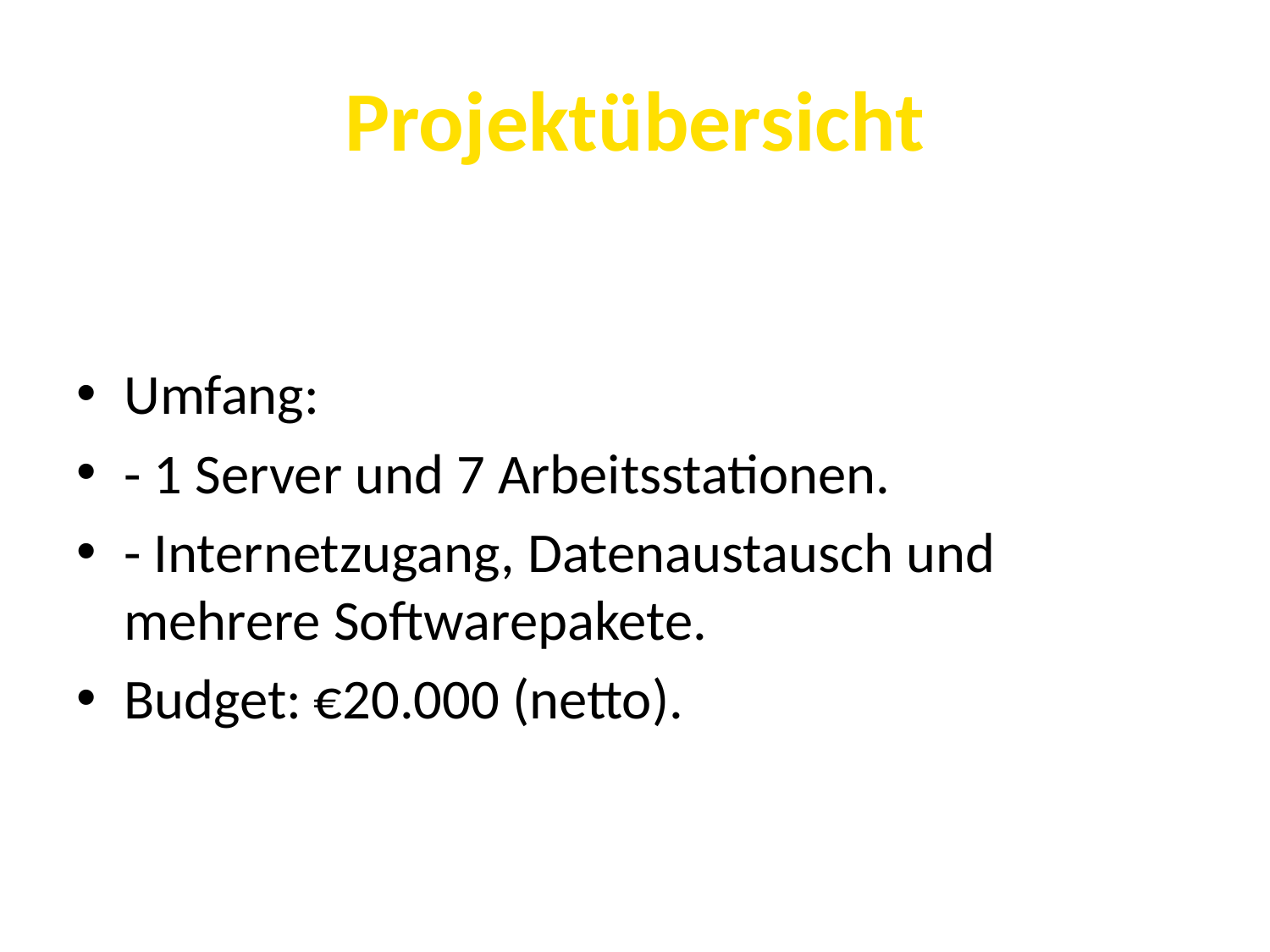

# Projektübersicht
Ziel: Aufbau eines zuverlässigen und sicheren Netzwerks für die Arztpraxis.
Umfang:
- 1 Server und 7 Arbeitsstationen.
- Internetzugang, Datenaustausch und mehrere Softwarepakete.
Budget: €20.000 (netto).